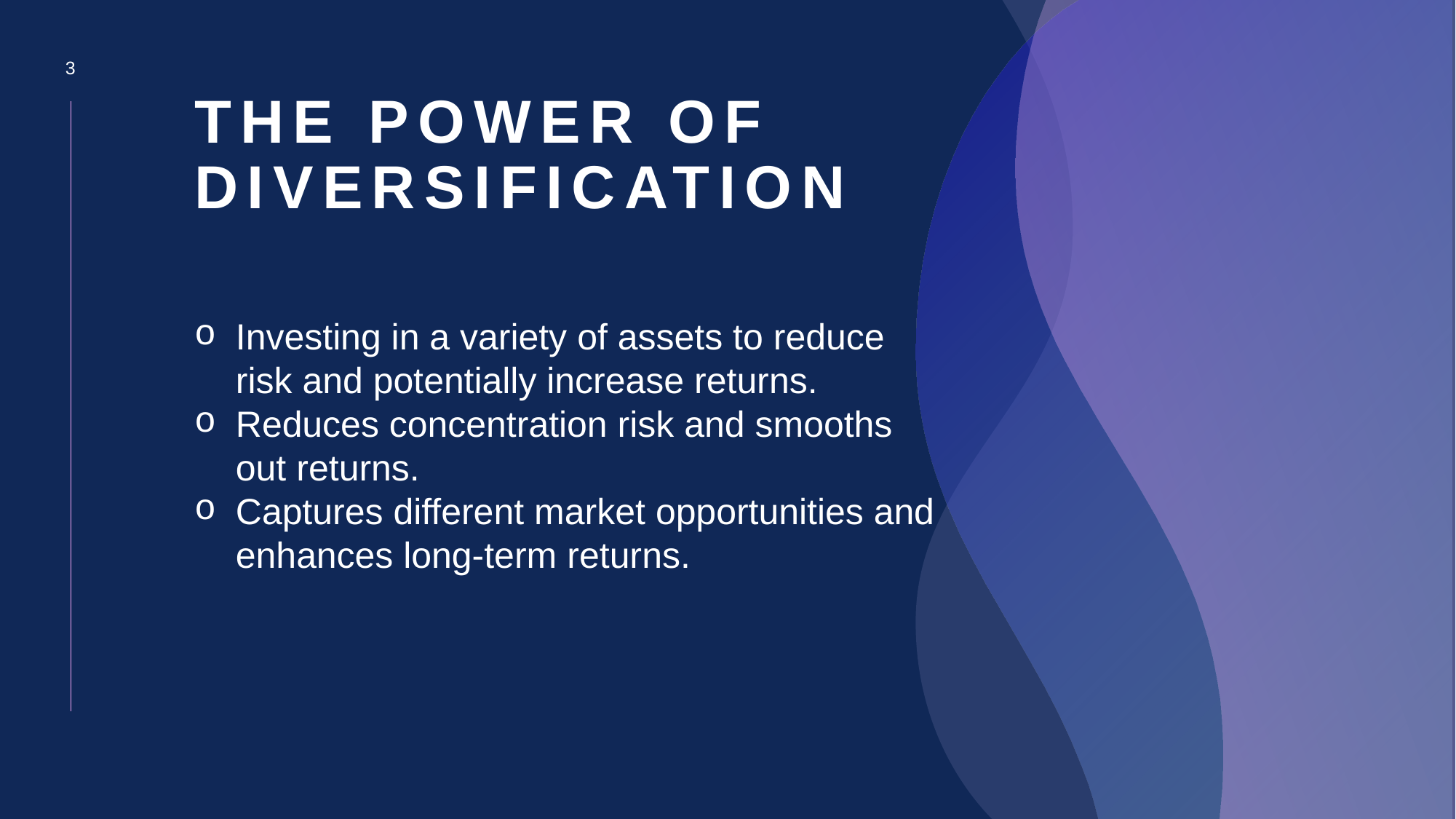

3
# The Power of Diversification

Investing in a variety of assets to reduce risk and potentially increase returns.
Reduces concentration risk and smooths out returns.
Captures different market opportunities and enhances long-term returns.